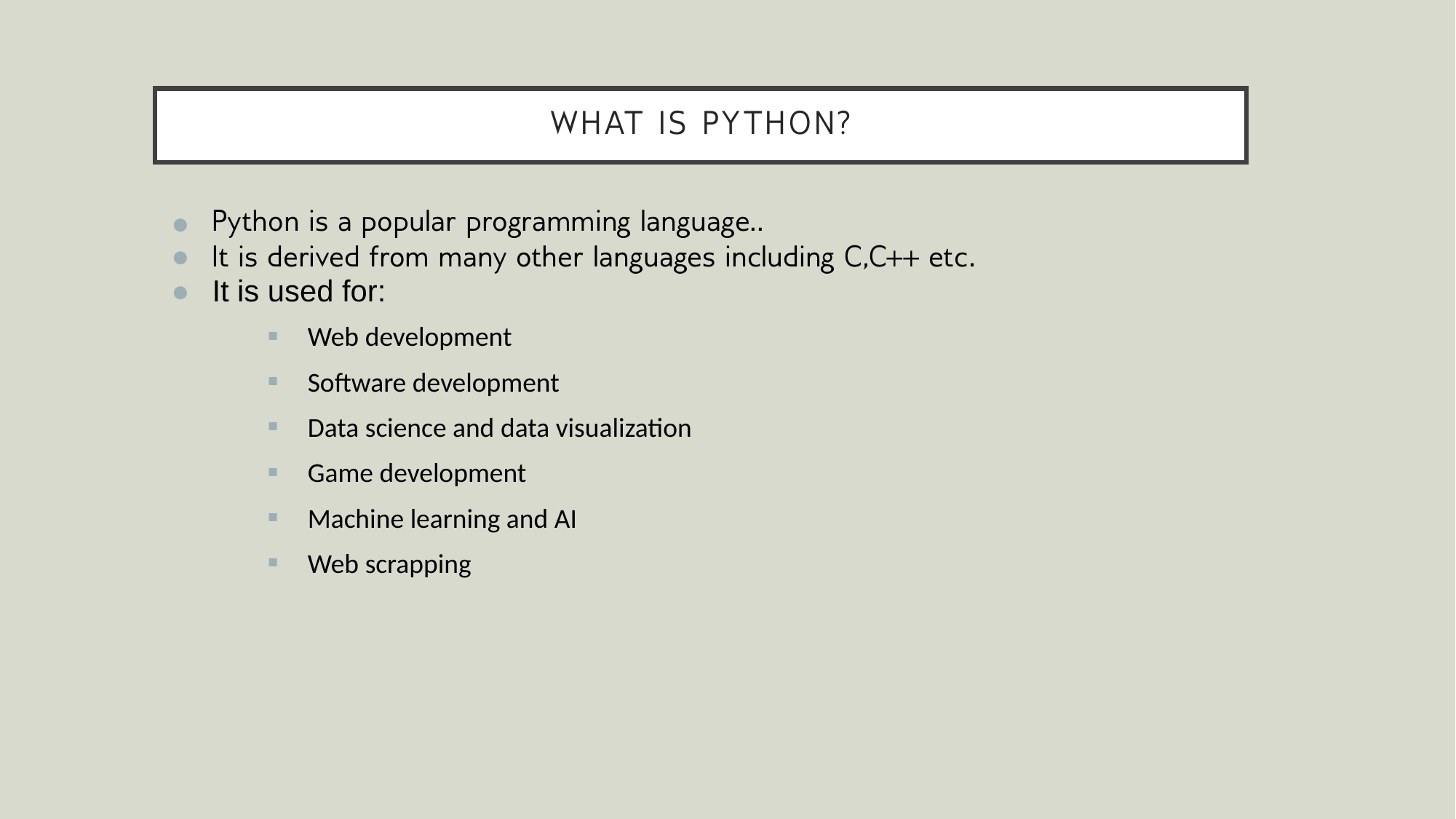

# WHAT IS PYTHON?
Python is a popular programming language..
It is derived from many other languages including C,C++ etc.
It is used for:
Web development
Software development
Data science and data visualization
Game development
Machine learning and AI
Web scrapping